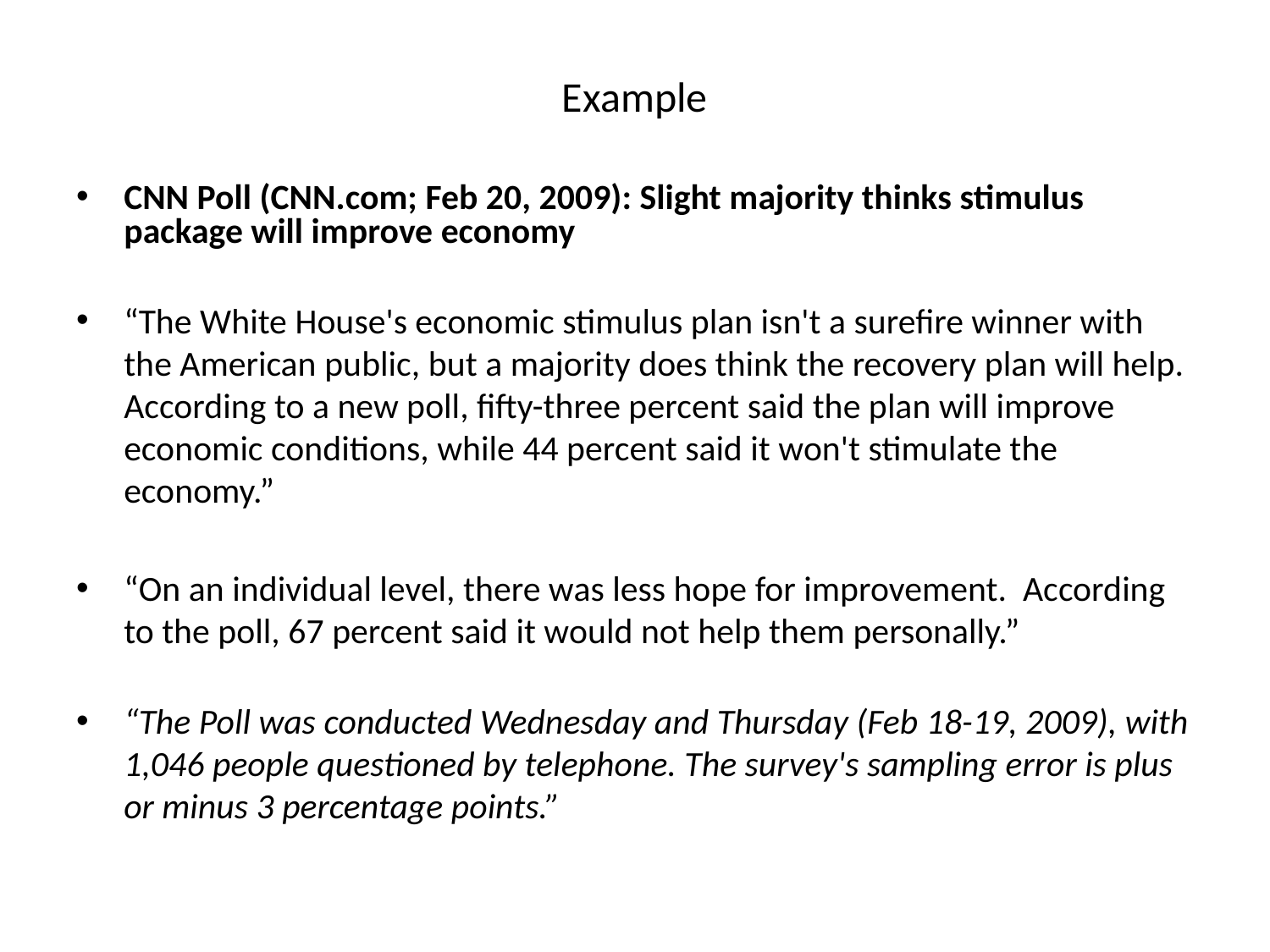

# Example

CNN Poll (CNN.com; Feb 20, 2009): Slight majority thinks stimulus package will improve economy

“The White House's economic stimulus plan isn't a surefire winner with the American public, but a majority does think the recovery plan will help.  According to a new poll, fifty-three percent said the plan will improve economic conditions, while 44 percent said it won't stimulate the economy.”

“On an individual level, there was less hope for improvement.  According to the poll, 67 percent said it would not help them personally.”

“The Poll was conducted Wednesday and Thursday (Feb 18-19, 2009), with 1,046 people questioned by telephone. The survey's sampling error is plus or minus 3 percentage points.”